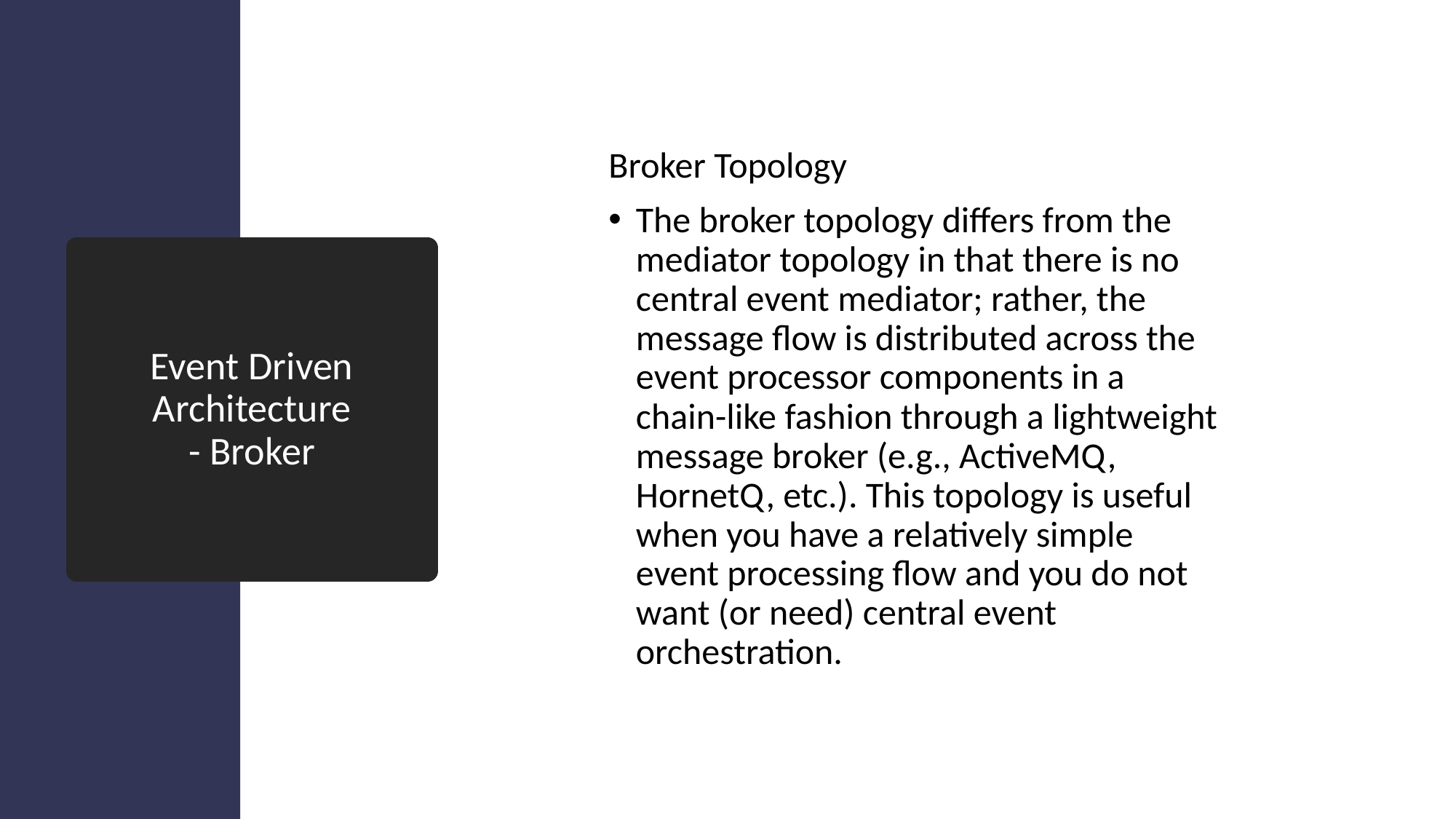

Broker Topology
The broker topology differs from the mediator topology in that there is no central event mediator; rather, the message flow is distributed across the event processor components in a chain-like fashion through a lightweight message broker (e.g., ActiveMQ, HornetQ, etc.). This topology is useful when you have a relatively simple event processing flow and you do not want (or need) central event orchestration.
# Event Driven Architecture - Broker